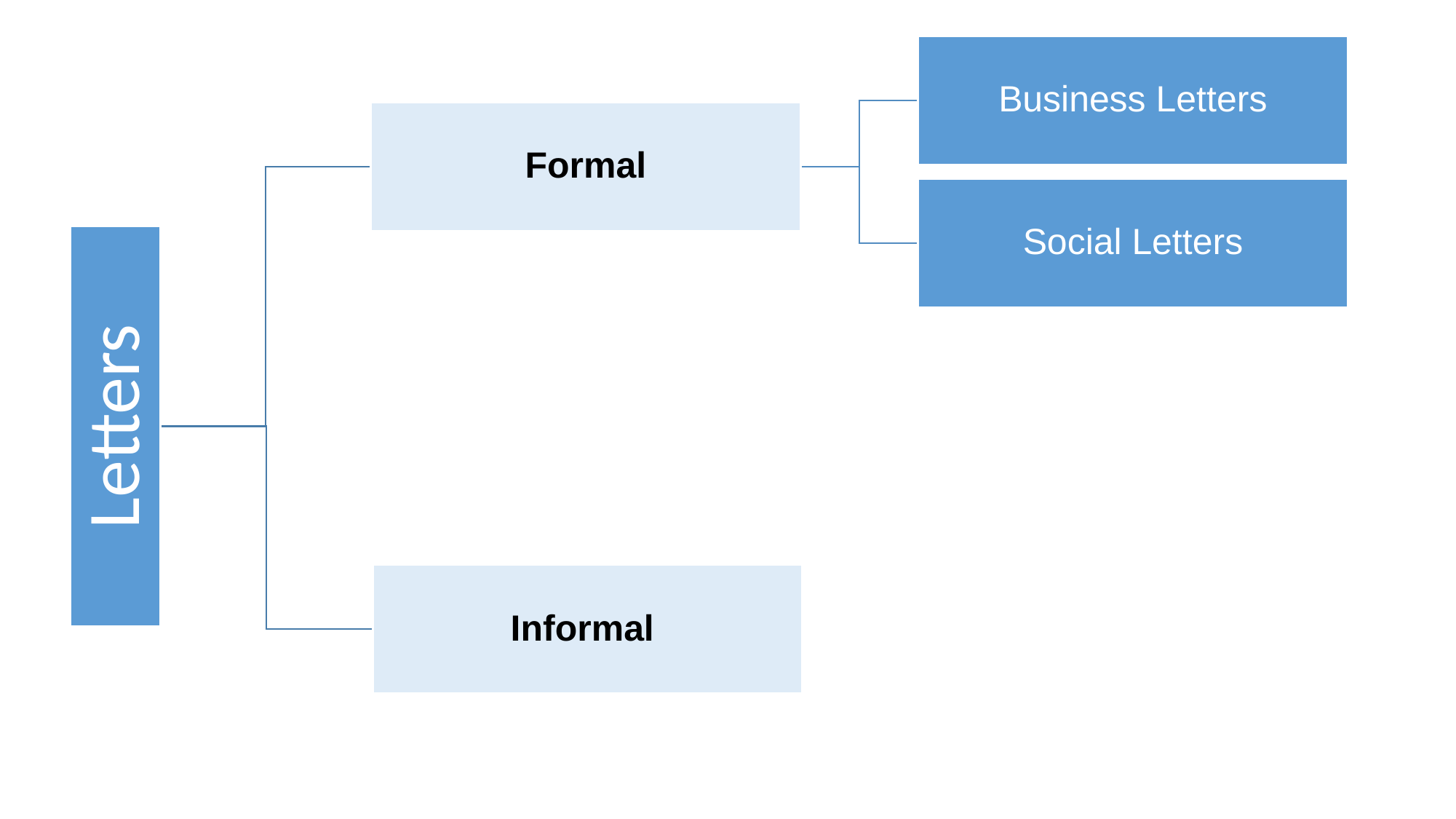

Letters
Formal
Business Letters
Social Letters
Informal